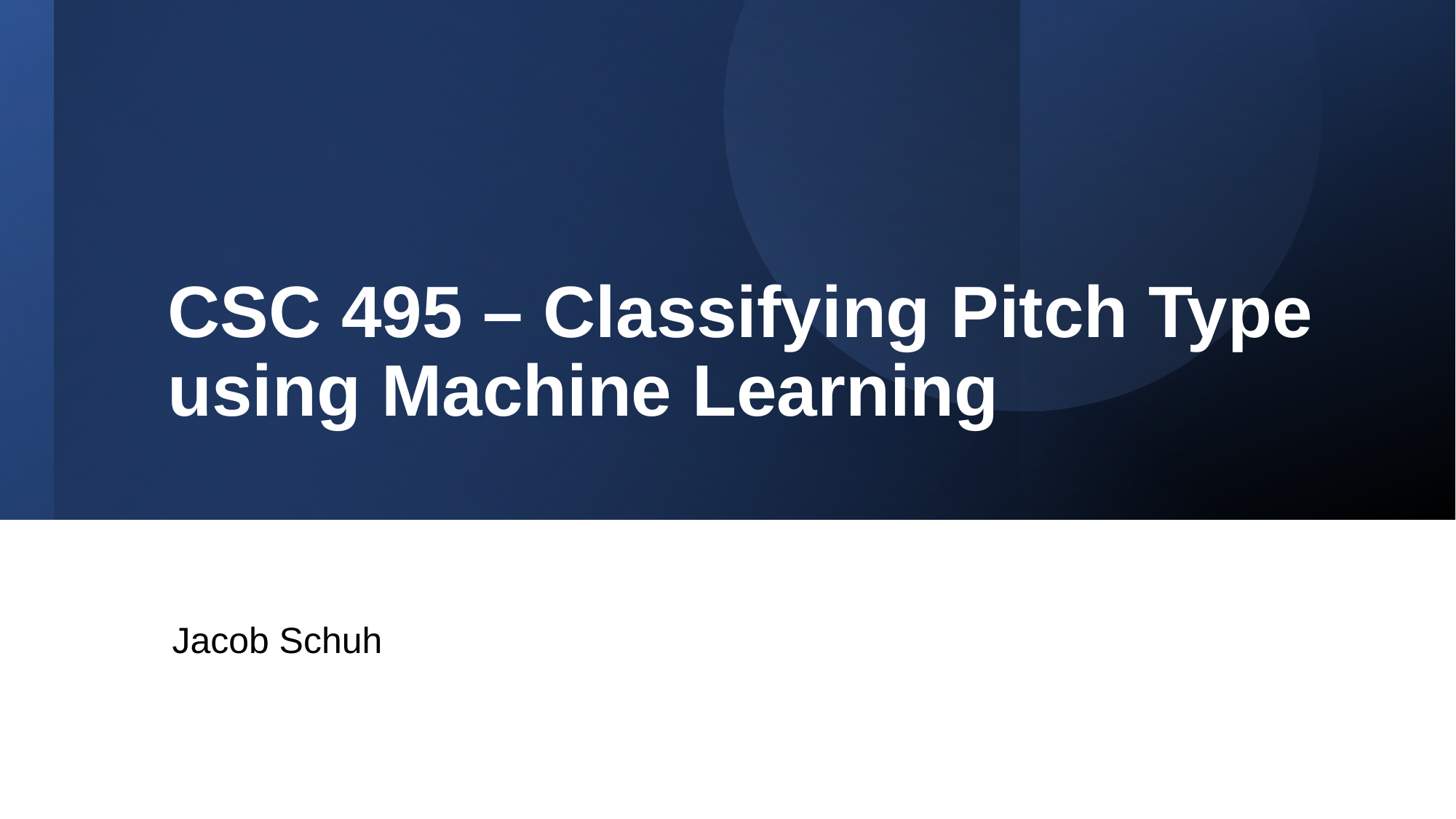

# CSC 495 – Classifying Pitch Type using Machine Learning
Jacob Schuh